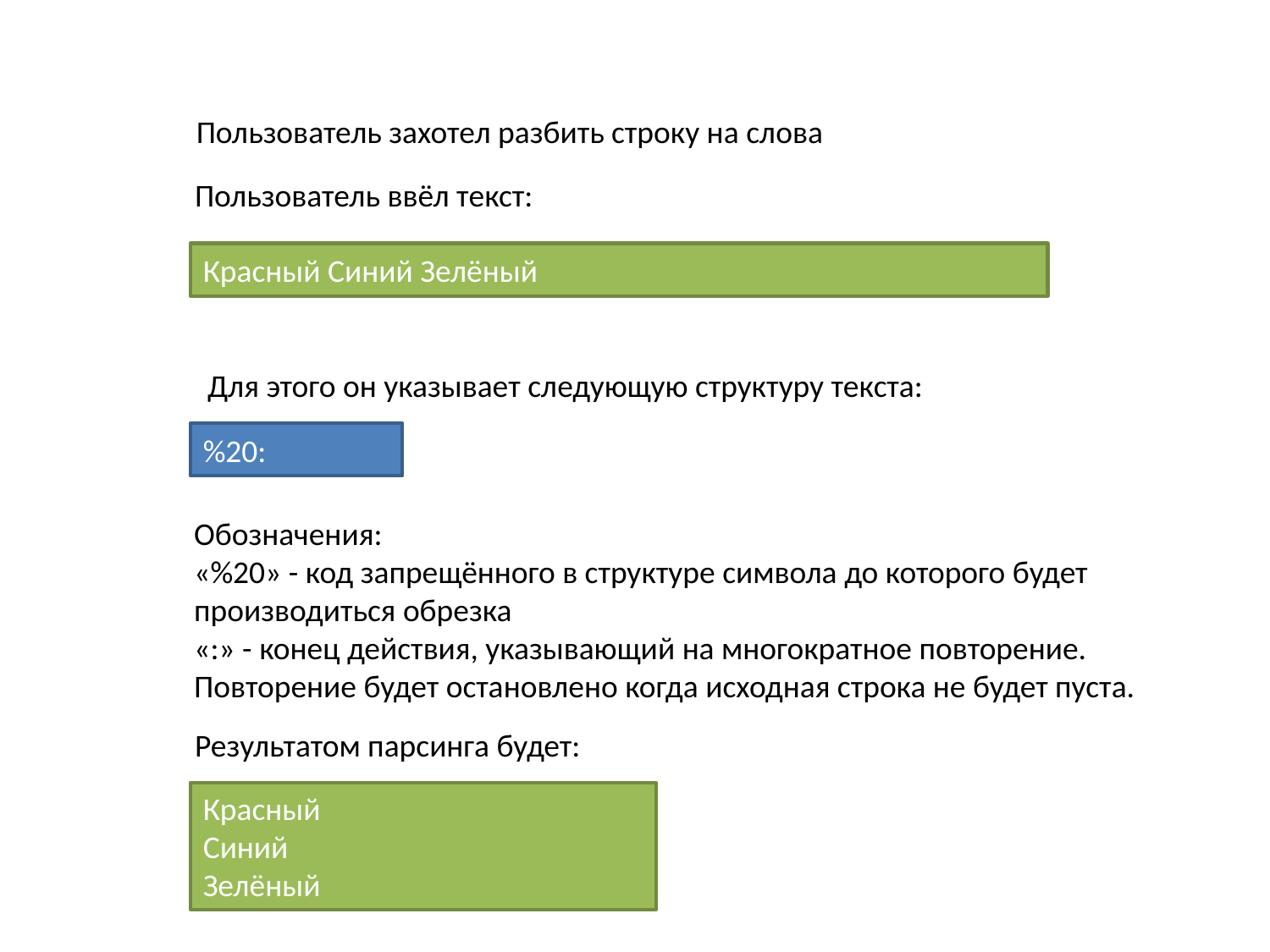

Пользователь захотел разбить строку на слова
Пользователь ввёл текст:
Красный Синий Зелёный
Для этого он указывает следующую структуру текста:
%20:
Обозначения:
«%20» - код запрещённого в структуре символа до которого будет
производиться обрезка
«:» - конец действия, указывающий на многократное повторение.
Повторение будет остановлено когда исходная строка не будет пуста.
Результатом парсинга будет:
Красный
Синий
Зелёный